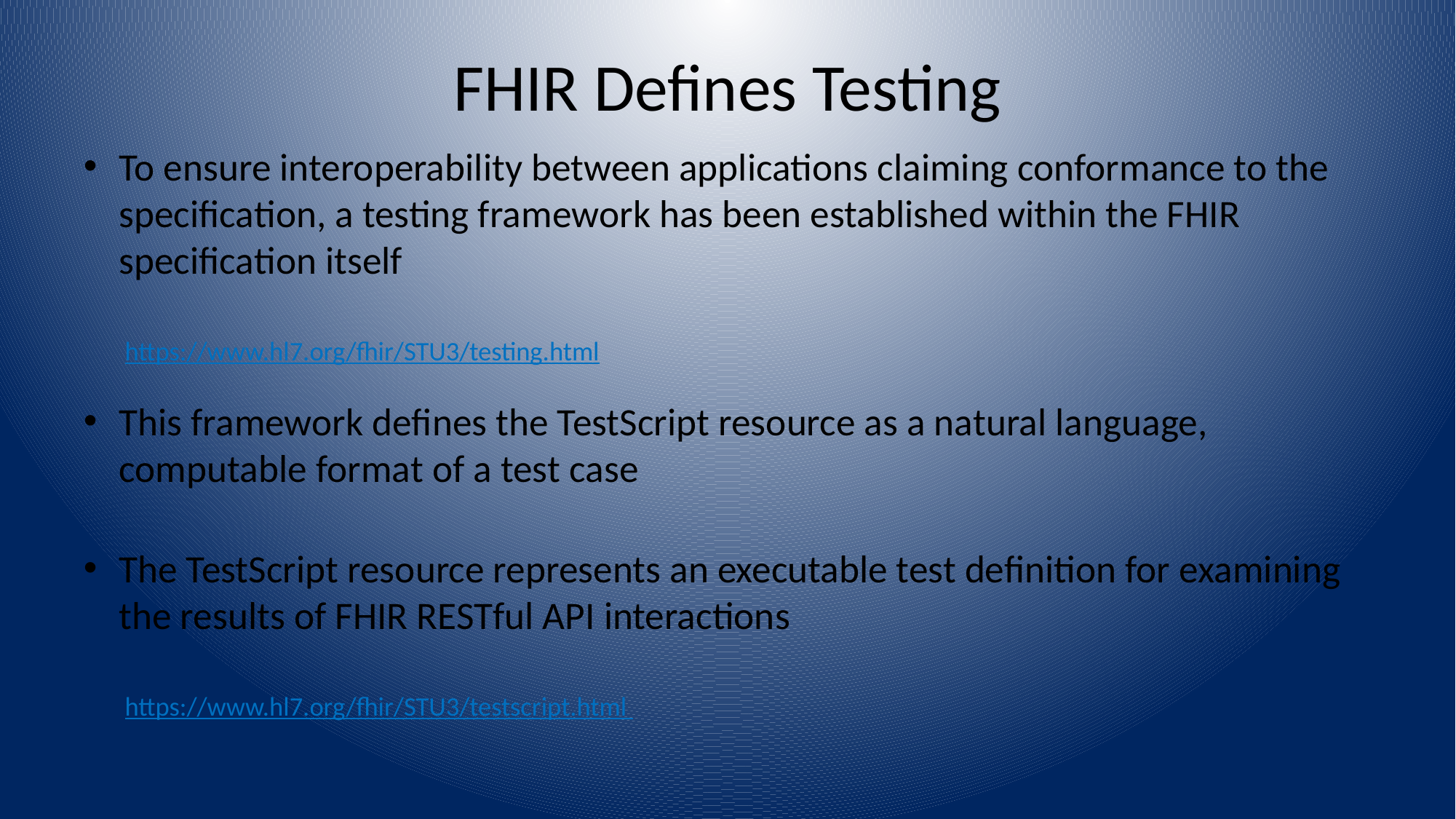

# FHIR Defines Testing
To ensure interoperability between applications claiming conformance to the specification, a testing framework has been established within the FHIR specification itself
https://www.hl7.org/fhir/STU3/testing.html
This framework defines the TestScript resource as a natural language, computable format of a test case
The TestScript resource represents an executable test definition for examining the results of FHIR RESTful API interactions
https://www.hl7.org/fhir/STU3/testscript.html